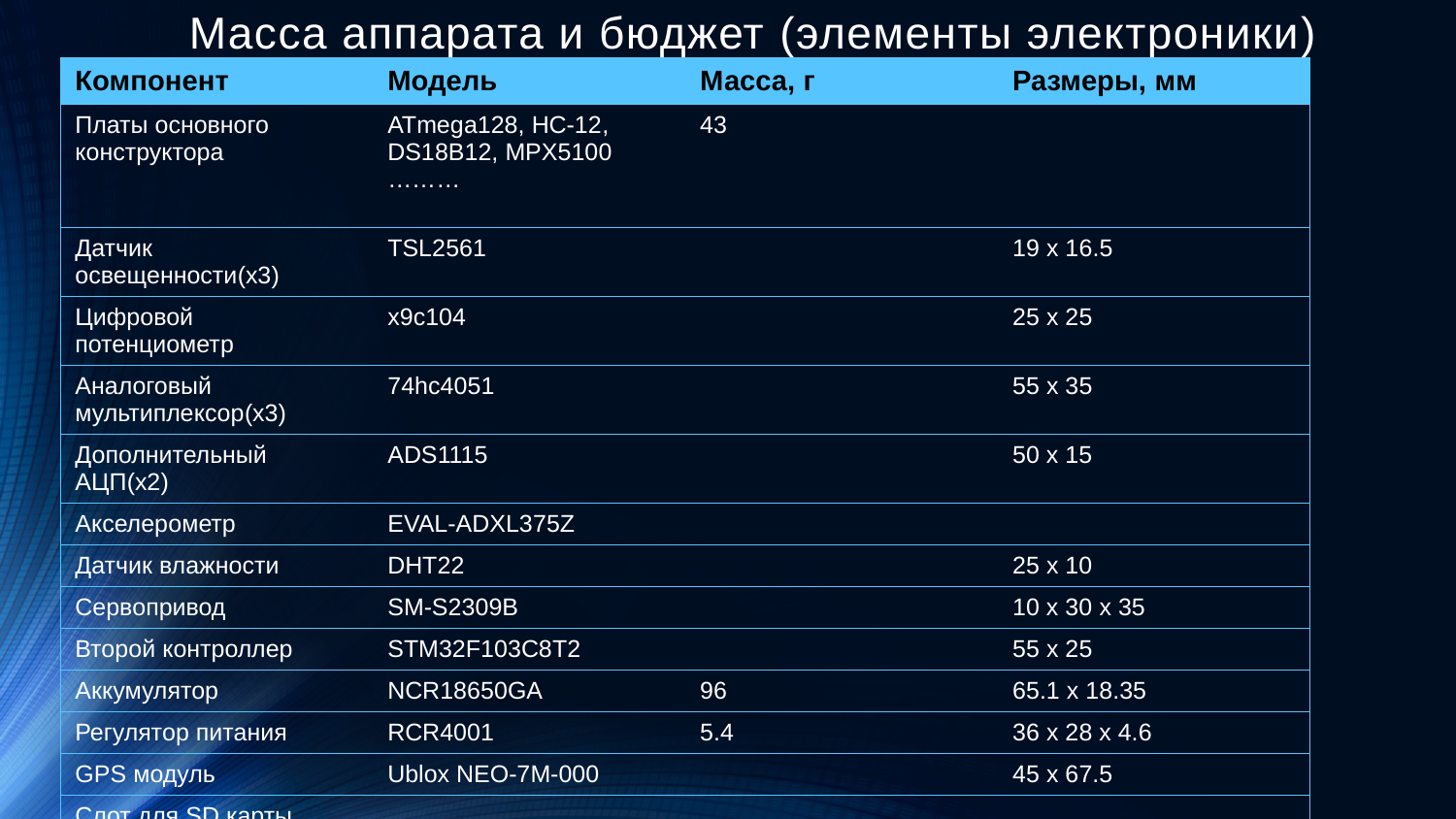

# Масса аппарата и бюджет (элементы электроники)
| Компонент | Модель | Масса, г | Размеры, мм |
| --- | --- | --- | --- |
| Платы основного конструктора | ATmega128, HC-12, DS18B12, MPX5100 ……… | 43 |  |
| Датчик освещенности(x3) | TSL2561 |  | 19 x 16.5 |
| Цифровой потенциометр | x9c104 |  | 25 x 25 |
| Аналоговый мультиплексор(x3) | 74hc4051 |  | 55 x 35 |
| Дополнительный АЦП(x2) | ADS1115 |  | 50 x 15 |
| Акселерометр | EVAL-ADXL375Z |  |  |
| Датчик влажности | DHT22 |  | 25 x 10 |
| Сервопривод | SM-S2309B |  | 10 x 30 x 35 |
| Второй контроллер | STM32F103C8T2 |  | 55 x 25 |
| Аккумулятор | NCR18650GA | 96 | 65.1 x 18.35 |
| Регулятор питания | RCR4001 | 5.4 | 36 x 28 x 4.6 |
| GPS модуль | Ublox NEO-7M-000 |  | 45 x 67.5 |
| Слот для SD карты |  |  |  |
| Пьезоэлемент | HPA17A |  |  |